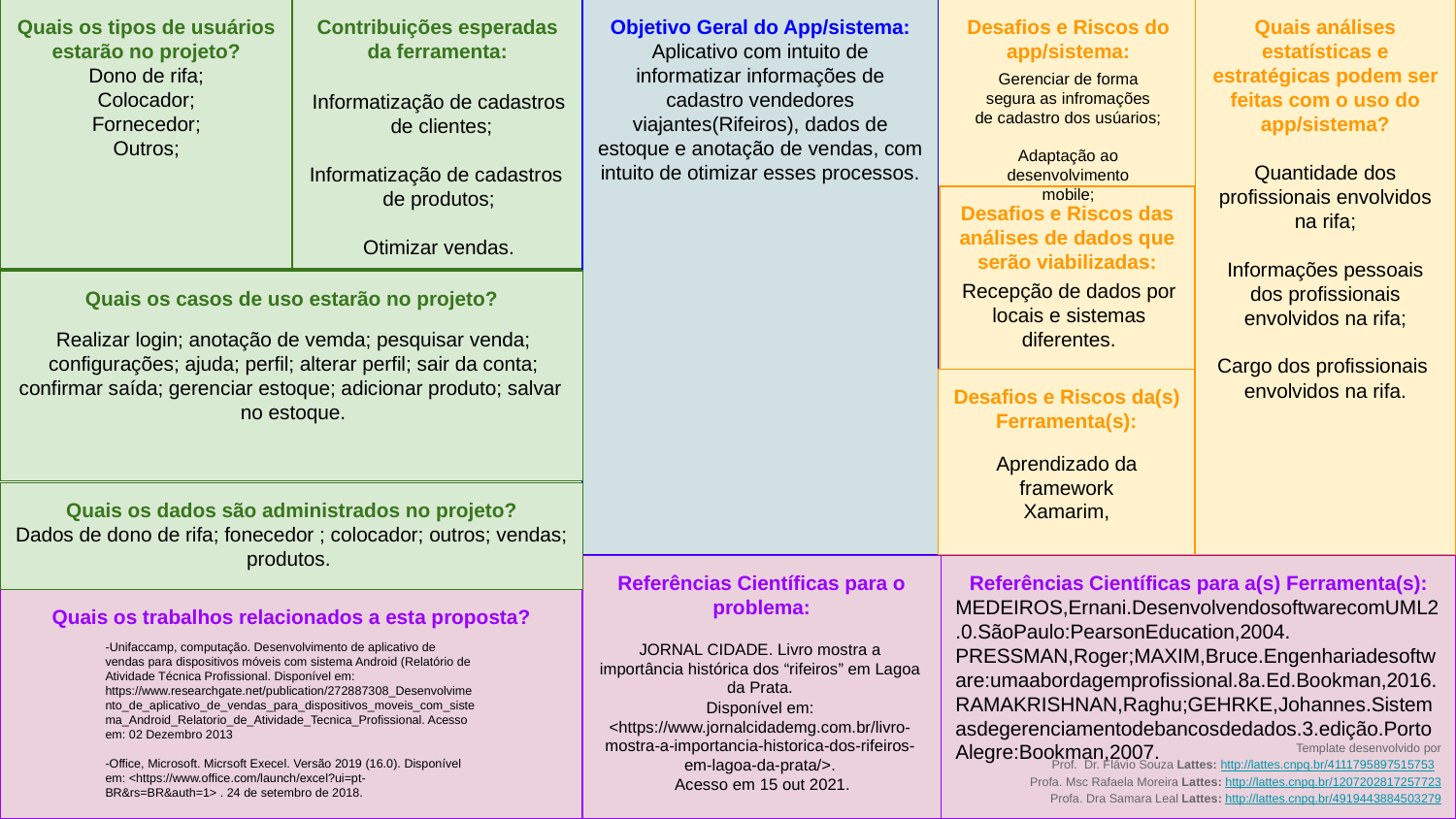

Quais os tipos de usuários estarão no projeto?
Dono de rifa;
Colocador;
Fornecedor;
Outros;
Contribuições esperadas da ferramenta:
Objetivo Geral do App/sistema:
Aplicativo com intuito de informatizar informações de cadastro vendedores viajantes(Rifeiros), dados de estoque e anotação de vendas, com intuito de otimizar esses processos.
Desafios e Riscos do app/sistema:
Quais análises estatísticas e estratégicas podem ser feitas com o uso do app/sistema?

Quantidade dos profissionais envolvidos na rifa;

Informações pessoais dos profissionais envolvidos na rifa;

Cargo dos profissionais
envolvidos na rifa.

Gerenciar de forma
segura as infromações
de cadastro dos usúarios;

Adaptação ao desenvolvimento
mobile;

Informatização de cadastros
 de clientes;

Informatização de cadastros
de produtos;

Otimizar vendas.

Desafios e Riscos das análises de dados que serão viabilizadas:
Recepção de dados por
locais e sistemas diferentes.
Quais os casos de uso estarão no projeto?
Realizar login; anotação de vemda; pesquisar venda;
configurações; ajuda; perfil; alterar perfil; sair da conta;
confirmar saída; gerenciar estoque; adicionar produto; salvar
no estoque.
Desafios e Riscos da(s) Ferramenta(s):
Aprendizado da framework
Xamarim,
Quais os dados são administrados no projeto?
Dados de dono de rifa; fonecedor ; colocador; outros; vendas;
produtos.
Referências Científicas para o problema:
Referências Científicas para a(s) Ferramenta(s):
MEDEIROS,Ernani.DesenvolvendosoftwarecomUML2.0.SãoPaulo:PearsonEducation,2004.
PRESSMAN,Roger;MAXIM,Bruce.Engenhariadesoftware:umaabordagemprofissional.8a.Ed.Bookman,2016.
RAMAKRISHNAN,Raghu;GEHRKE,Johannes.Sistemasdegerenciamentodebancosdedados.3.edição.PortoAlegre:Bookman,2007.

Quais os trabalhos relacionados a esta proposta?

JORNAL CIDADE. Livro mostra a importância histórica dos “rifeiros” em Lagoa da Prata.
 Disponível em:
<https://www.jornalcidademg.com.br/livro-mostra-a-importancia-historica-dos-rifeiros-em-lagoa-da-prata/>.
 Acesso em 15 out 2021.
-Unifaccamp, computação. Desenvolvimento de aplicativo de vendas para dispositivos móveis com sistema Android (Relatório de Atividade Técnica Profissional. Disponível em: https://www.researchgate.net/publication/272887308_Desenvolvimento_de_aplicativo_de_vendas_para_dispositivos_moveis_com_sistema_Android_Relatorio_de_Atividade_Tecnica_Profissional. Acesso em: 02 Dezembro 2013

-Office, Microsoft. Micrsoft Execel. Versão 2019 (16.0). Disponível em: <https://www.office.com/launch/excel?ui=pt-BR&rs=BR&auth=1> . 24 de setembro de 2018.

Template desenvolvido por
Prof.  Dr. Flávio Souza Lattes: http://lattes.cnpq.br/4111795897515753
Profa. Msc Rafaela Moreira Lattes: http://lattes.cnpq.br/1207202817257723
Profa. Dra Samara Leal Lattes: http://lattes.cnpq.br/4919443884503279